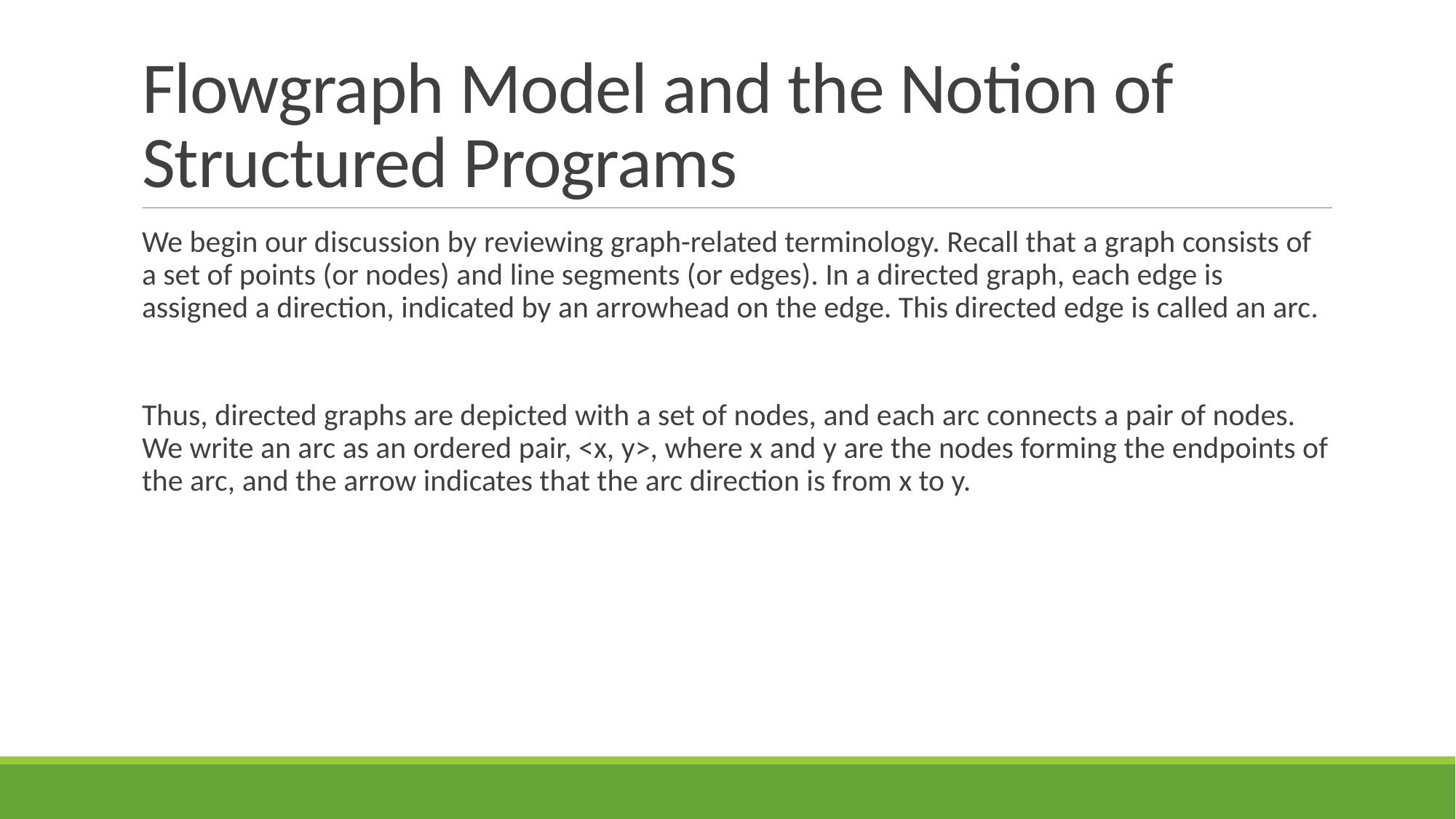

# Flowgraph Model and the Notion of Structured Programs
We begin our discussion by reviewing graph-related terminology. Recall that a graph consists of a set of points (or nodes) and line segments (or edges). In a directed graph, each edge is assigned a direction, indicated by an arrowhead on the edge. This directed edge is called an arc.

Thus, directed graphs are depicted with a set of nodes, and each arc connects a pair of nodes. We write an arc as an ordered pair, <x, y>, where x and y are the nodes forming the endpoints of the arc, and the arrow indicates that the arc direction is from x to y.